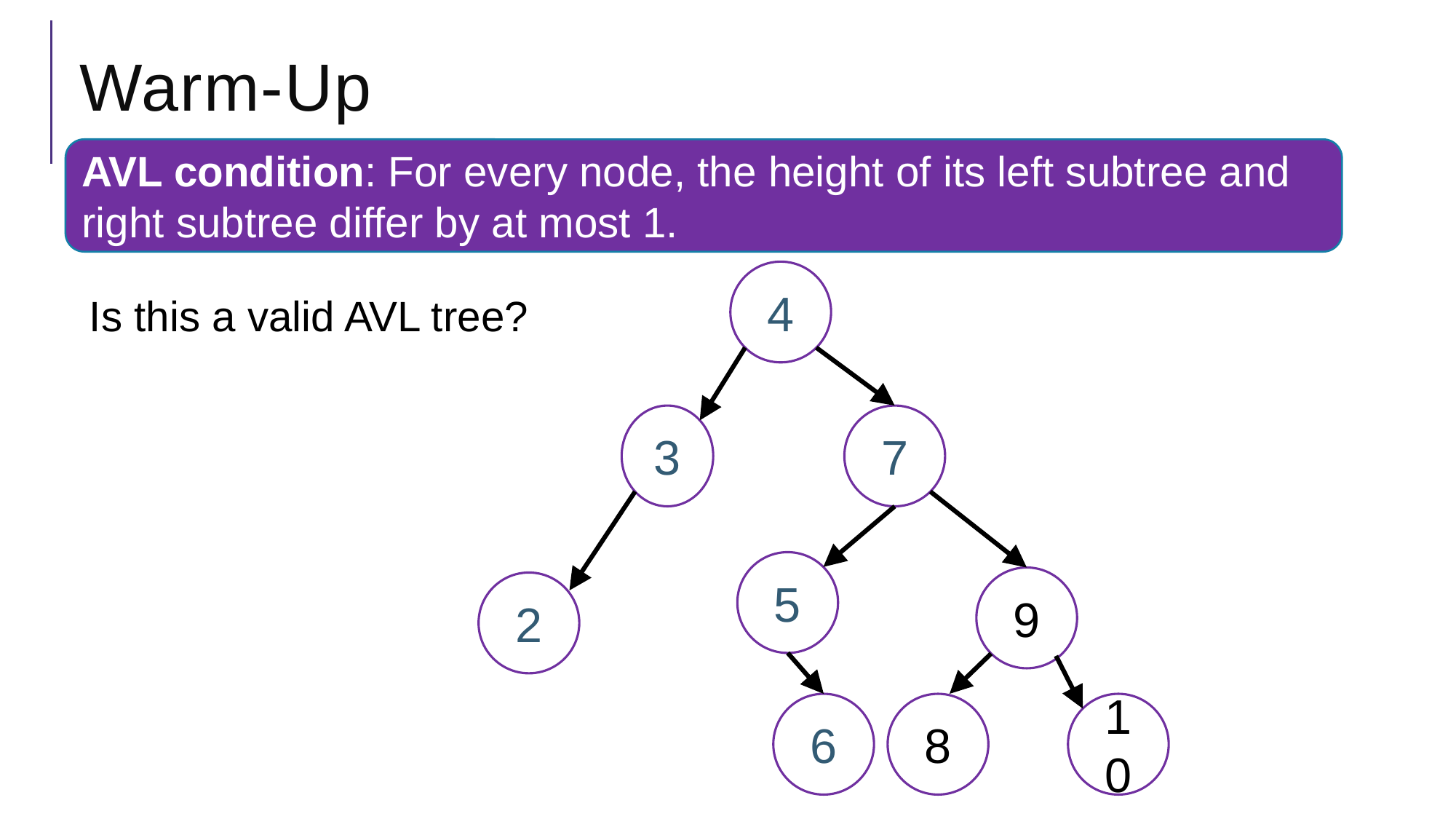

# Warm-Up
AVL condition: For every node, the height of its left subtree and right subtree differ by at most 1.
4
3
7
5
9
2
10
8
6
Is this a valid AVL tree?